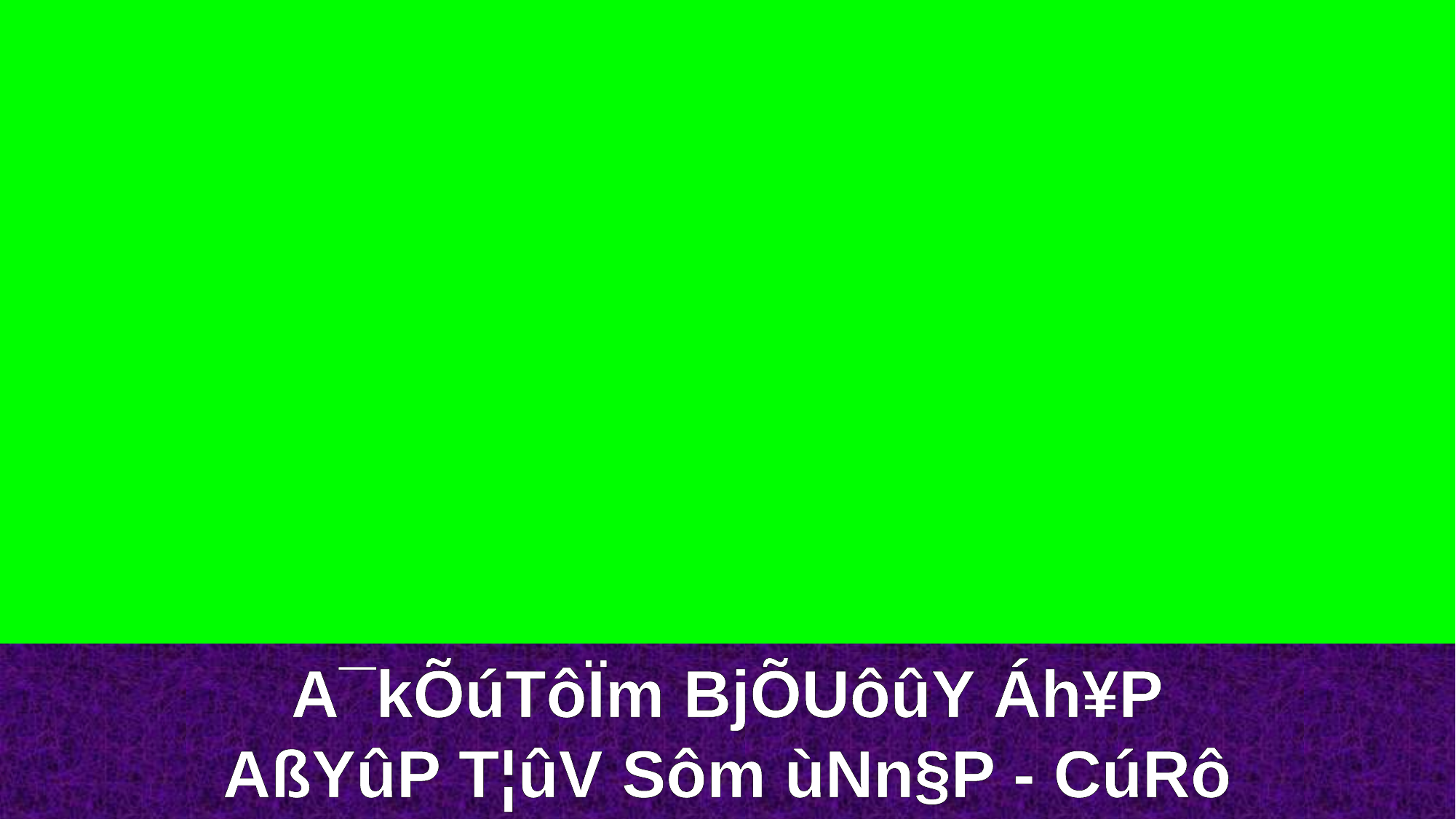

A¯kÕúTôÏm BjÕUôûY Áh¥P
AßYûP T¦ûV Sôm ùNn§P - CúRô